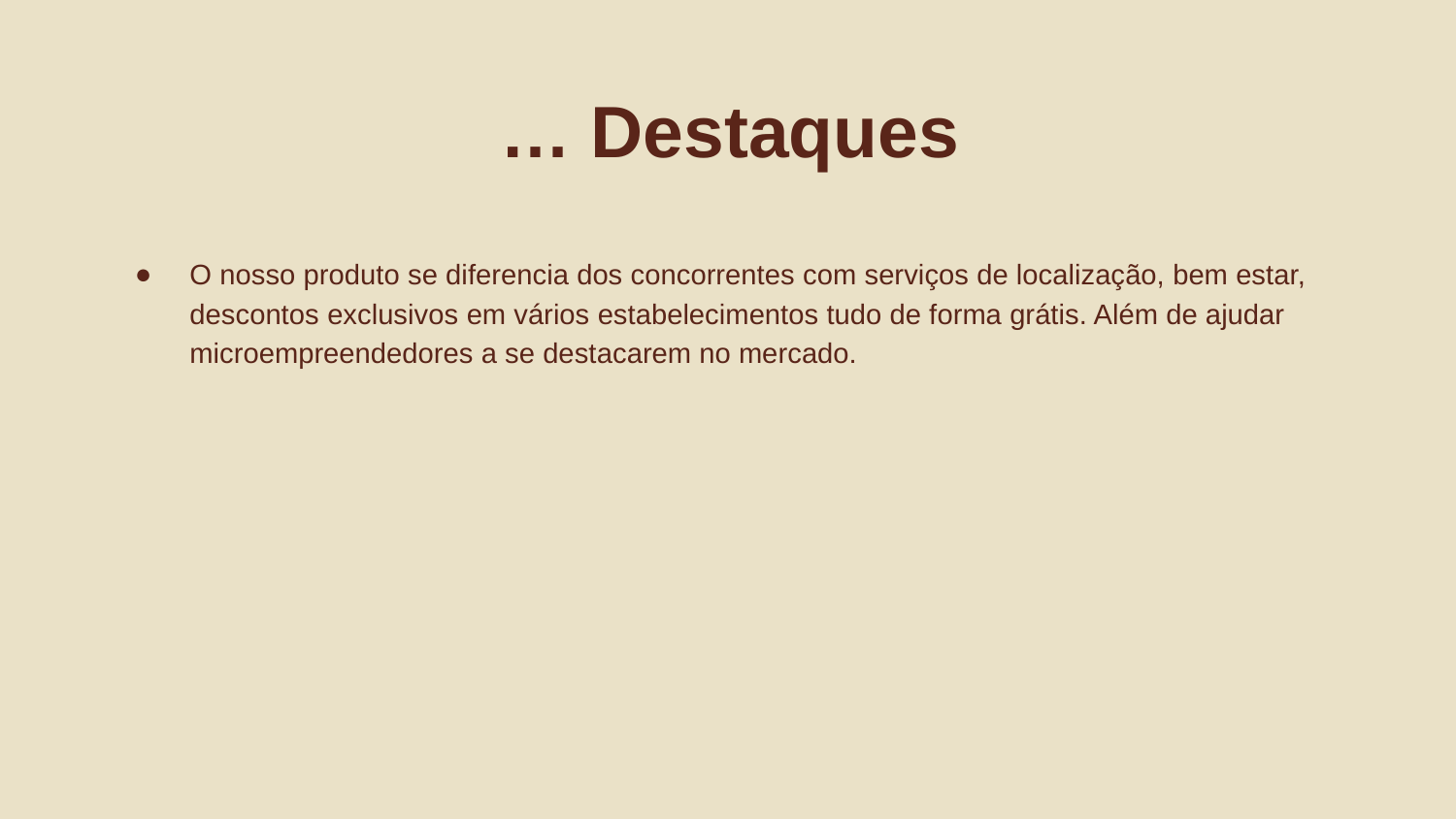

… Destaques
O nosso produto se diferencia dos concorrentes com serviços de localização, bem estar, descontos exclusivos em vários estabelecimentos tudo de forma grátis. Além de ajudar microempreendedores a se destacarem no mercado.
4
6